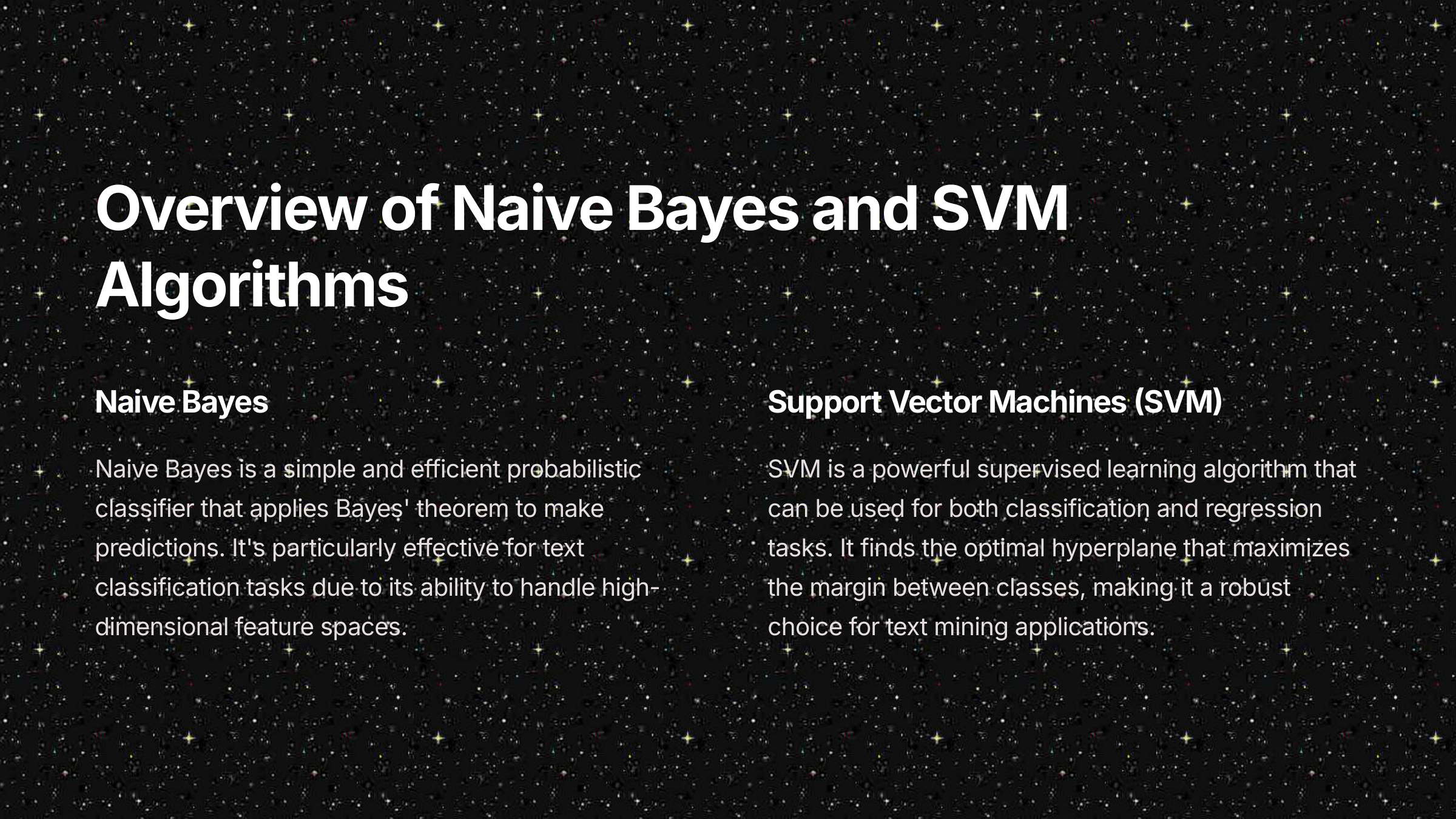

Overview of Naive Bayes and SVM Algorithms
Naive Bayes
Support Vector Machines (SVM)
Naive Bayes is a simple and efficient probabilistic classifier that applies Bayes' theorem to make predictions. It's particularly effective for text classification tasks due to its ability to handle high-dimensional feature spaces.
SVM is a powerful supervised learning algorithm that can be used for both classification and regression tasks. It finds the optimal hyperplane that maximizes the margin between classes, making it a robust choice for text mining applications.